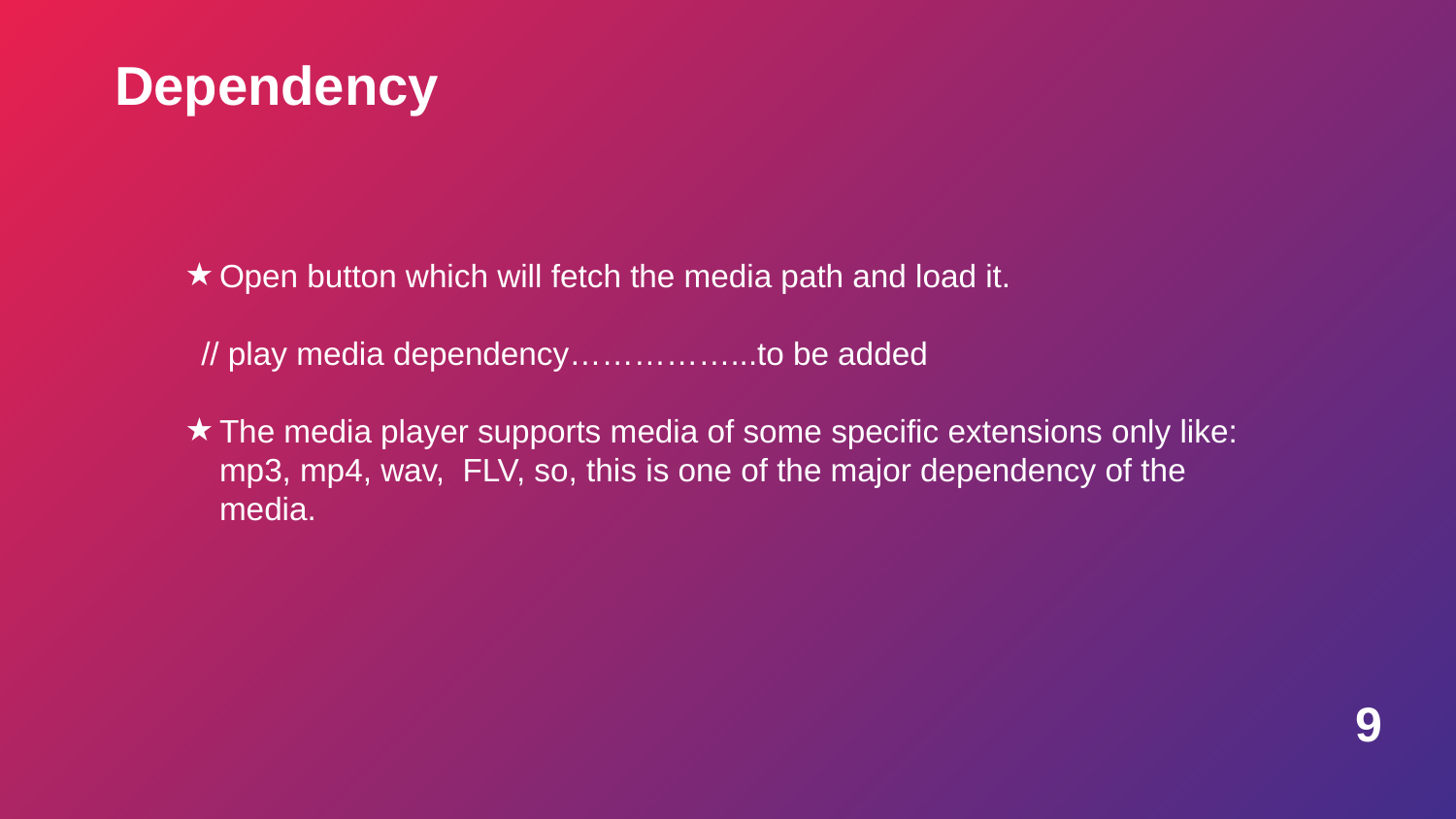

Dependency
Open button which will fetch the media path and load it.

// play media dependency……………...to be added

The media player supports media of some specific extensions only like: mp3, mp4, wav,  FLV, so, this is one of the major dependency of the media.
9